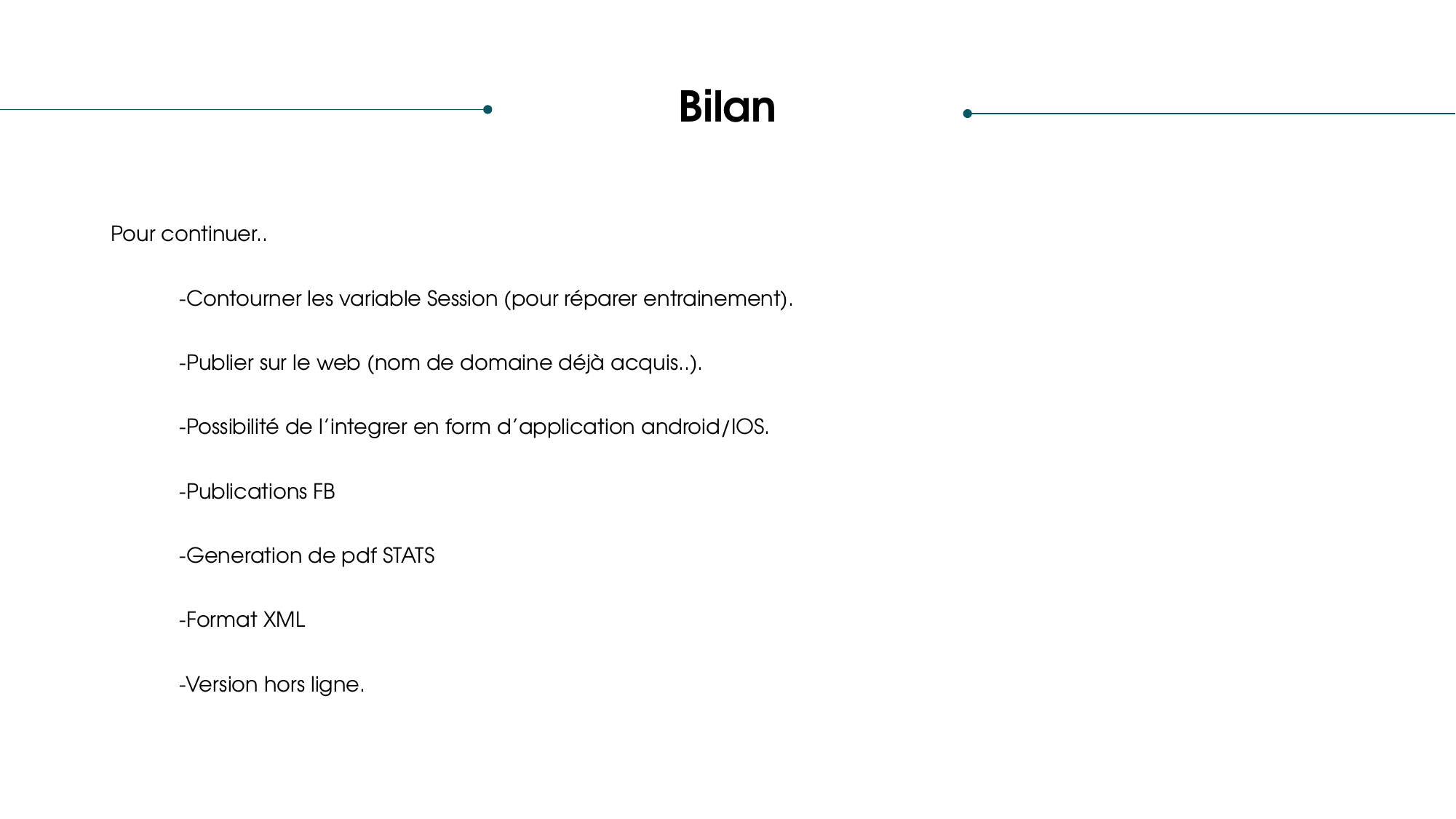

# Bilan
Pour continuer..

	-Contourner les variable Session (pour réparer entrainement).

	-Publier sur le web (nom de domaine déjà acquis..).

	-Possibilité de l’integrer en form d’application android/IOS.

	-Publications FB

	-Generation de pdf STATS

	-Format XML

	-Version hors ligne.